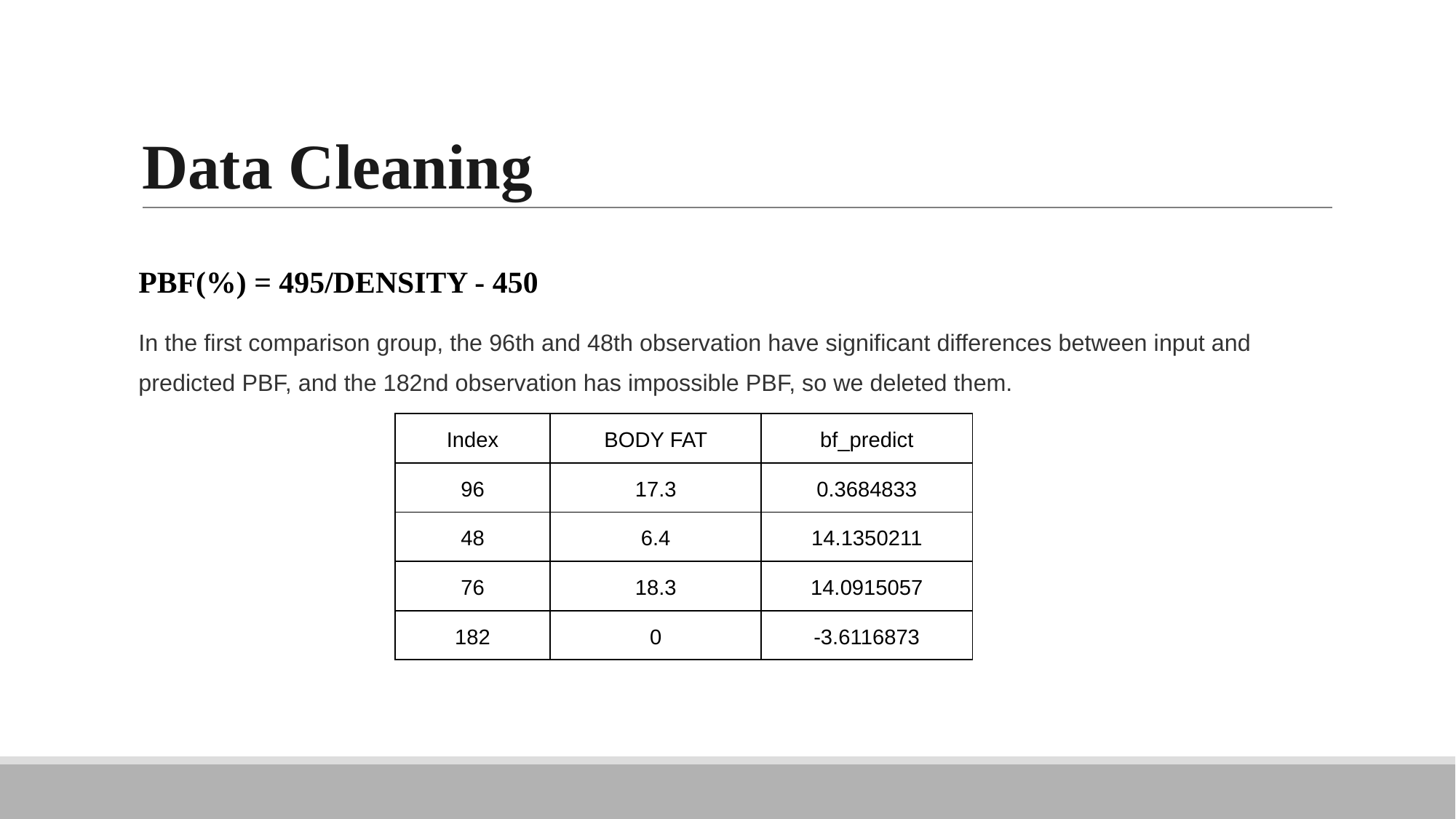

# Data Cleaning
PBF(%) = 495/DENSITY - 450
In the first comparison group, the 96th and 48th observation have significant differences between input and predicted PBF, and the 182nd observation has impossible PBF, so we deleted them.

| Index | BODY FAT | bf\_predict |
| --- | --- | --- |
| 96 | 17.3 | 0.3684833 |
| 48 | 6.4 | 14.1350211 |
| 76 | 18.3 | 14.0915057 |
| 182 | 0 | -3.6116873 |